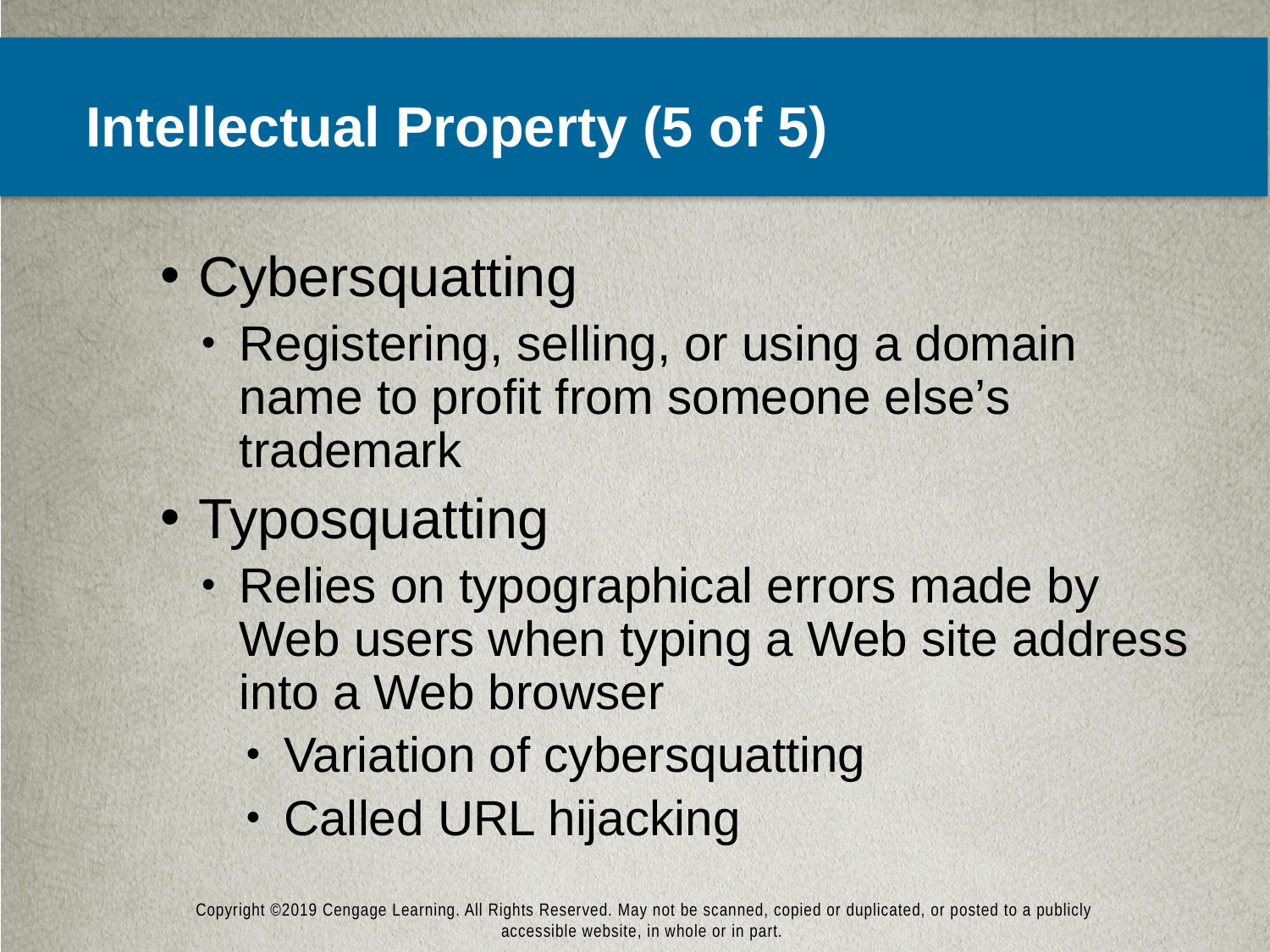

# Intellectual Property (5 of 5)
Cybersquatting
Registering, selling, or using a domain name to profit from someone else’s trademark
Typosquatting
Relies on typographical errors made by Web users when typing a Web site address into a Web browser
Variation of cybersquatting
Called URL hijacking